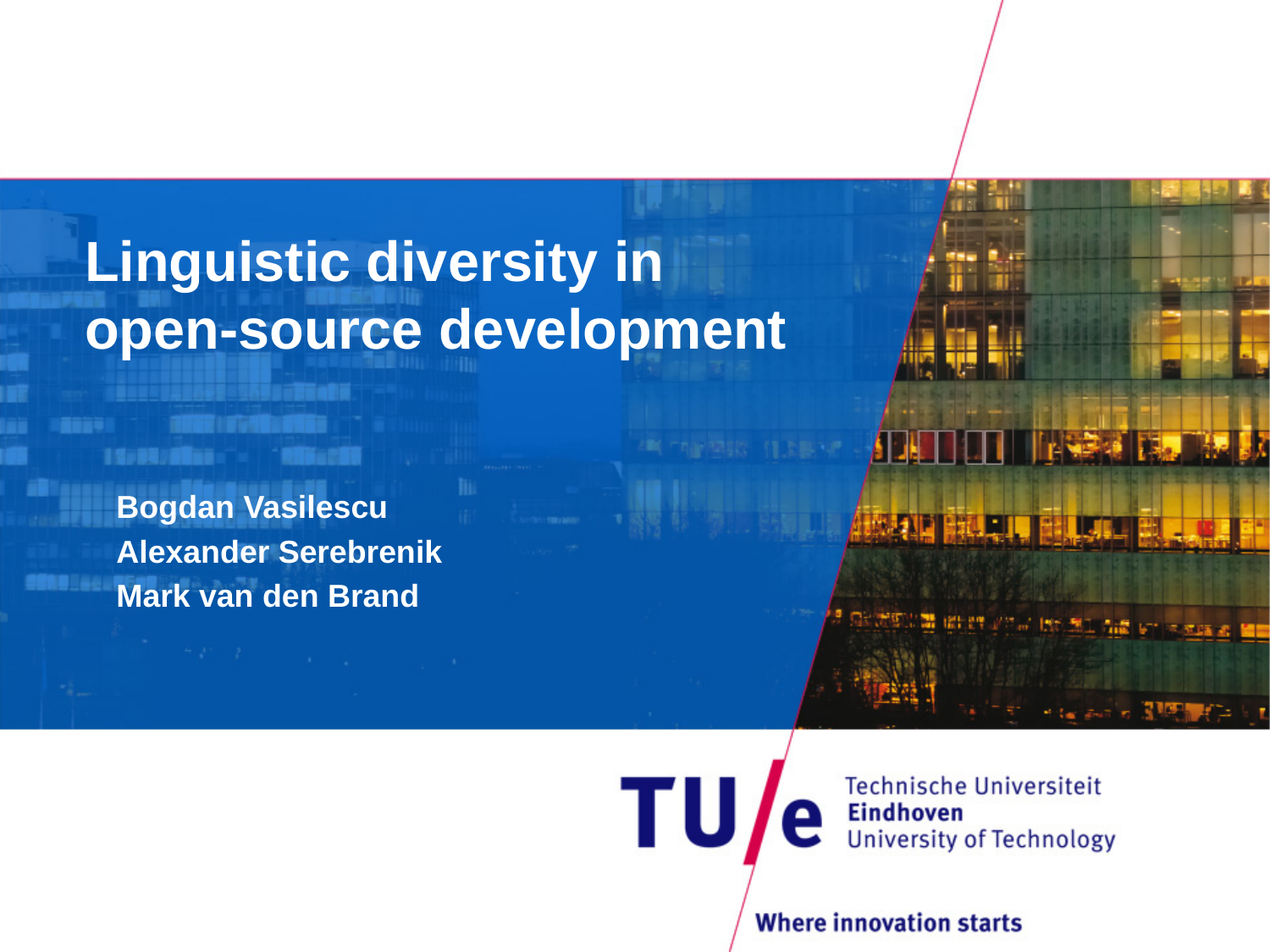

# Linguistic diversity in open-source development
Bogdan Vasilescu
Alexander Serebrenik
Mark van den Brand